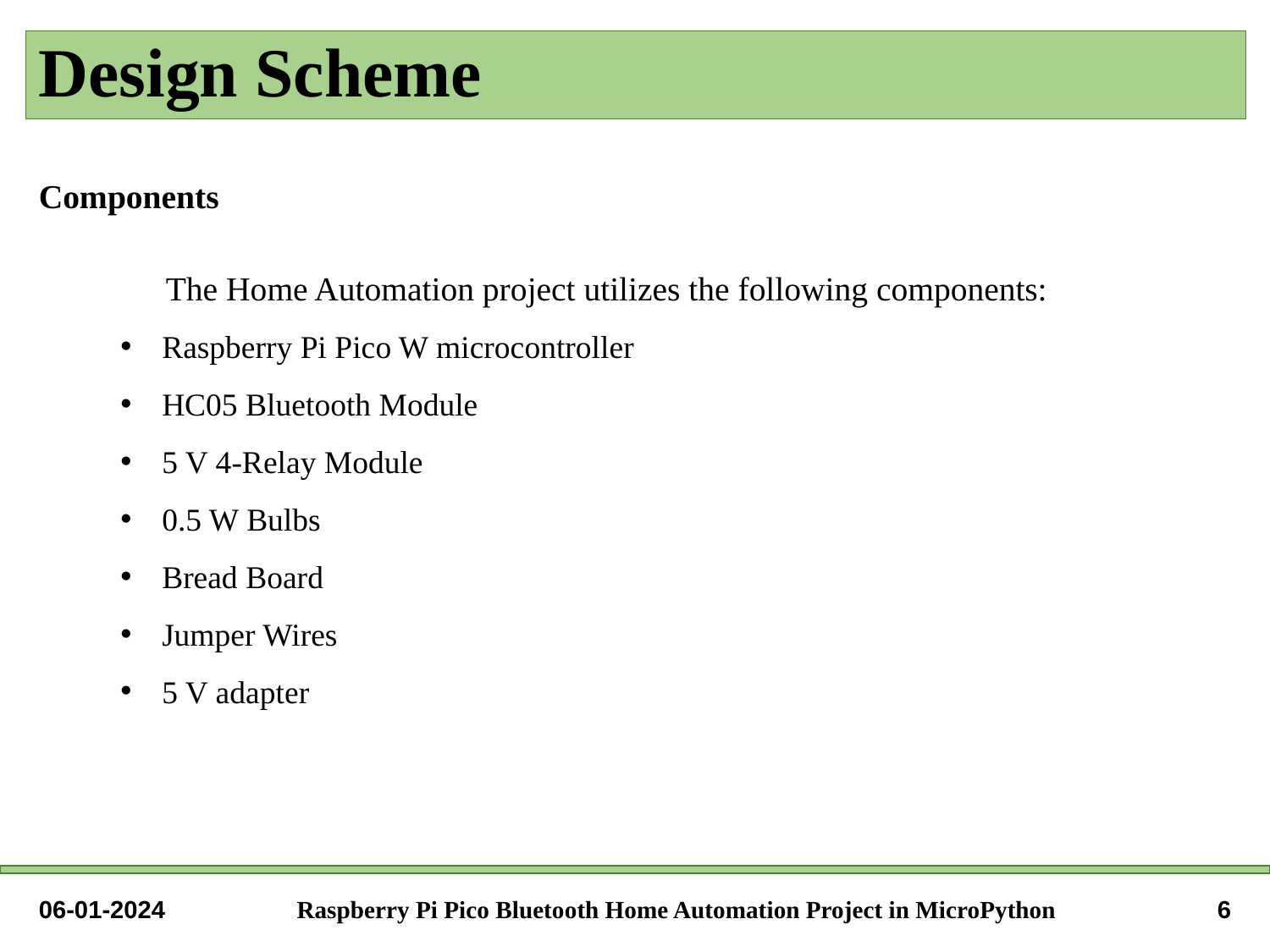

# Design Scheme
Components

	The Home Automation project utilizes the following components:
Raspberry Pi Pico W microcontroller
HC05 Bluetooth Module
5 V 4-Relay Module
0.5 W Bulbs
Bread Board
Jumper Wires
5 V adapter

06-01-2024
6
Raspberry Pi Pico Bluetooth Home Automation Project in MicroPython